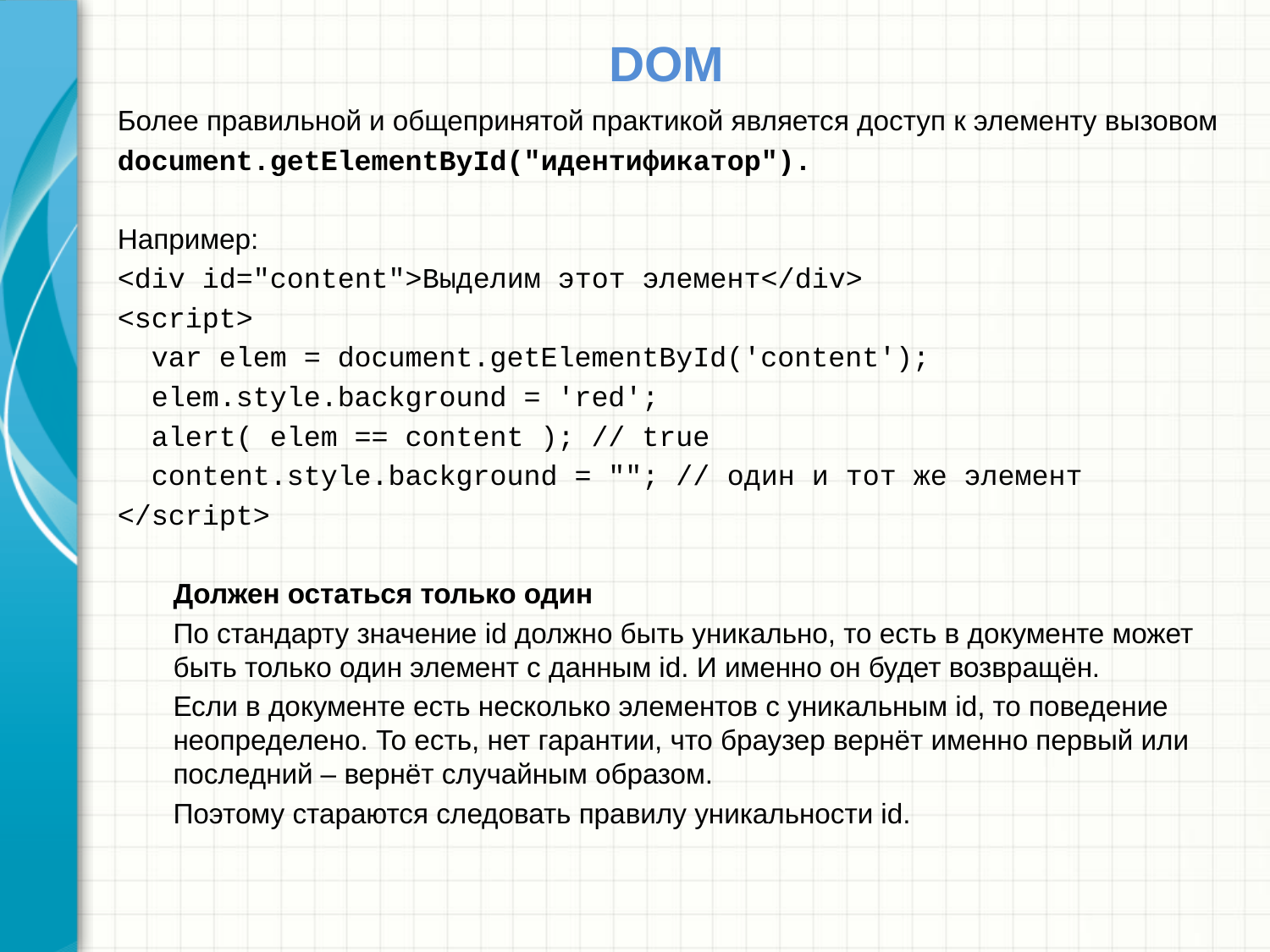

# DOM
Более правильной и общепринятой практикой является доступ к элементу вызовом
document.getElementById("идентификатор").

Например:
<div id="content">Выделим этот элемент</div>
<script>
  var elem = document.getElementById('content');
  elem.style.background = 'red';
  alert( elem == content ); // true
  content.style.background = ""; // один и тот же элемент
</script>

Должен остаться только один
По стандарту значение id должно быть уникально, то есть в документе может быть только один элемент с данным id. И именно он будет возвращён.
Если в документе есть несколько элементов с уникальным id, то поведение неопределено. То есть, нет гарантии, что браузер вернёт именно первый или последний – вернёт случайным образом.
Поэтому стараются следовать правилу уникальности id.